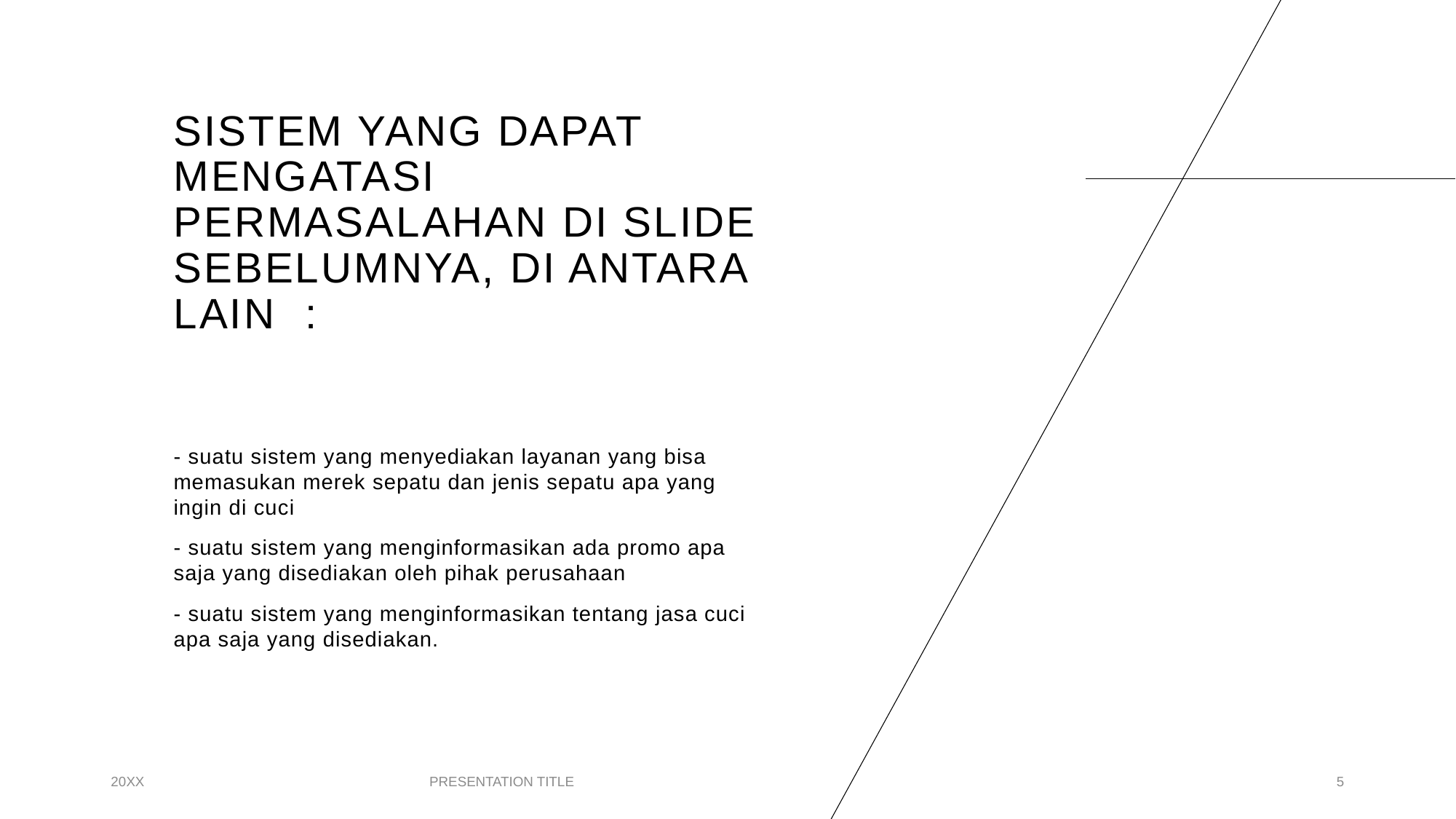

# sistem yang dapat mengatasi permasalahan di Slide sebelumnya, di antara lain  :
- suatu sistem yang menyediakan layanan yang bisa memasukan merek sepatu dan jenis sepatu apa yang ingin di cuci
- suatu sistem yang menginformasikan ada promo apa saja yang disediakan oleh pihak perusahaan
- suatu sistem yang menginformasikan tentang jasa cuci apa saja yang disediakan.

20XX
PRESENTATION TITLE
5